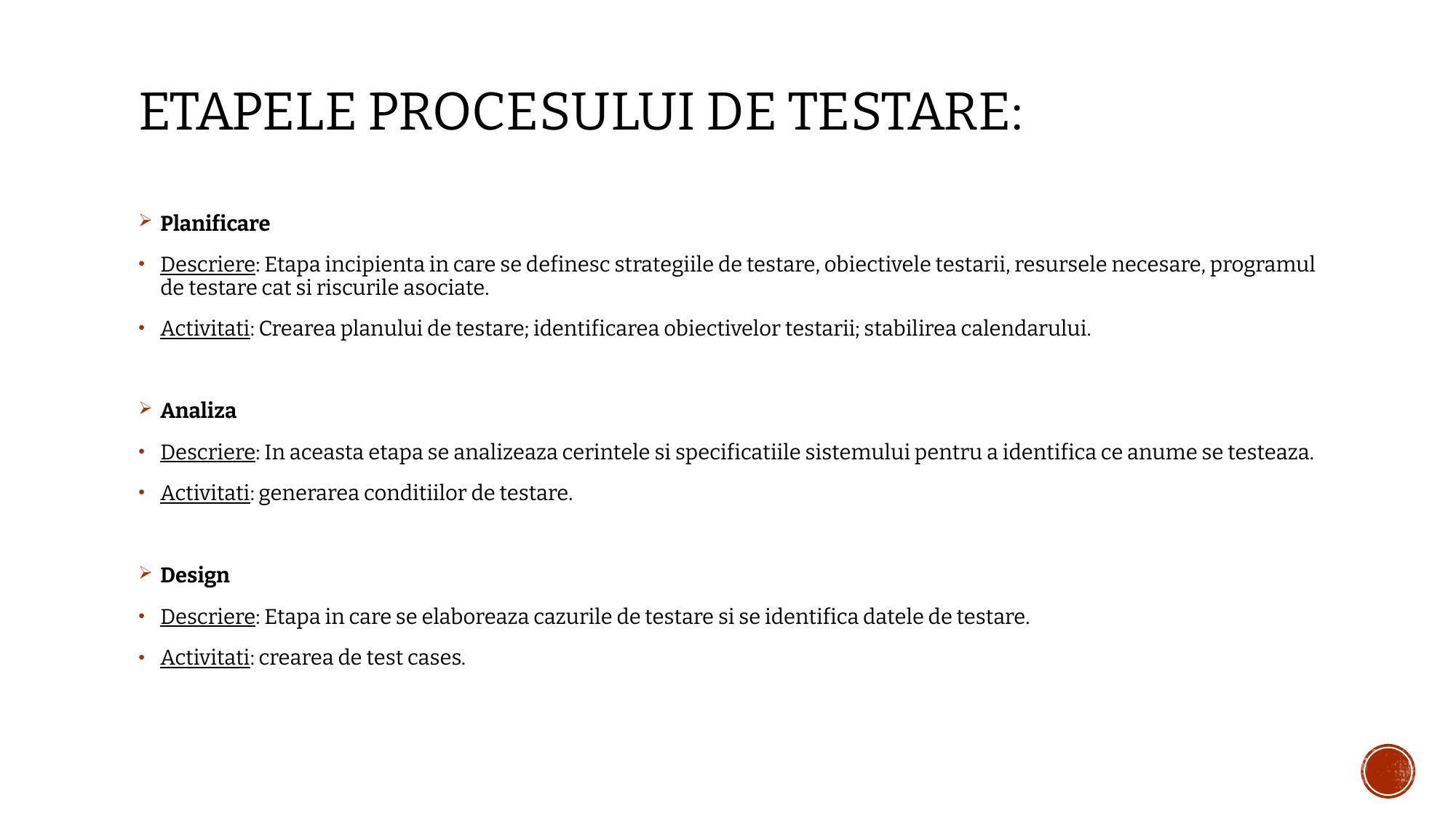

# etapele procesului de testare:
Planificare
Descriere: Etapa incipienta in care se definesc strategiile de testare, obiectivele testarii, resursele necesare, programul de testare cat si riscurile asociate.
Activitati: Crearea planului de testare; identificarea obiectivelor testarii; stabilirea calendarului.

Analiza
Descriere: In aceasta etapa se analizeaza cerintele si specificatiile sistemului pentru a identifica ce anume se testeaza.
Activitati: generarea conditiilor de testare.

Design
Descriere: Etapa in care se elaboreaza cazurile de testare si se identifica datele de testare.
Activitati: crearea de test cases.